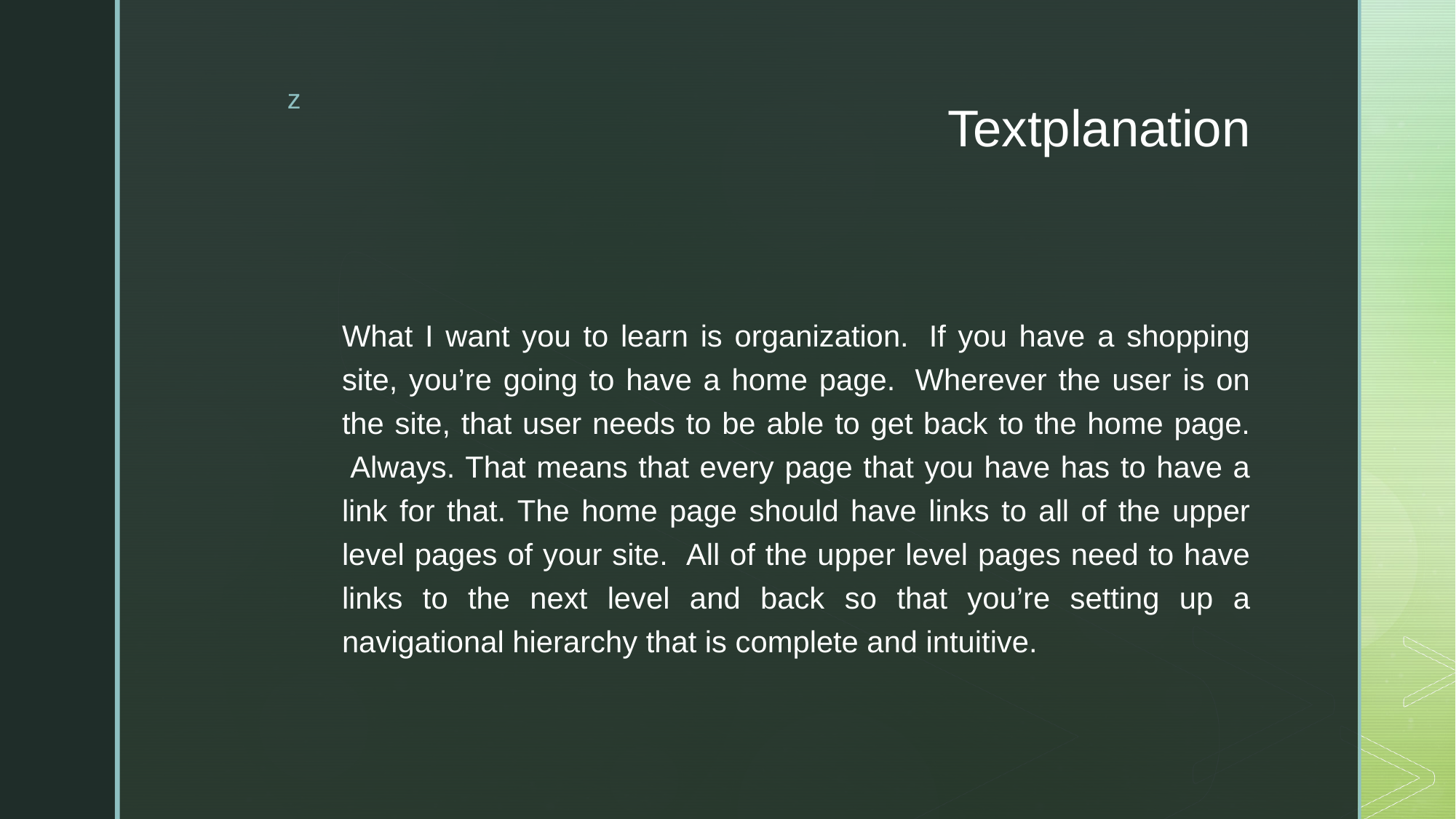

# Textplanation
What I want you to learn is organization.  If you have a shopping site, you’re going to have a home page.  Wherever the user is on the site, that user needs to be able to get back to the home page.  Always. That means that every page that you have has to have a link for that. The home page should have links to all of the upper level pages of your site.  All of the upper level pages need to have links to the next level and back so that you’re setting up a navigational hierarchy that is complete and intuitive.